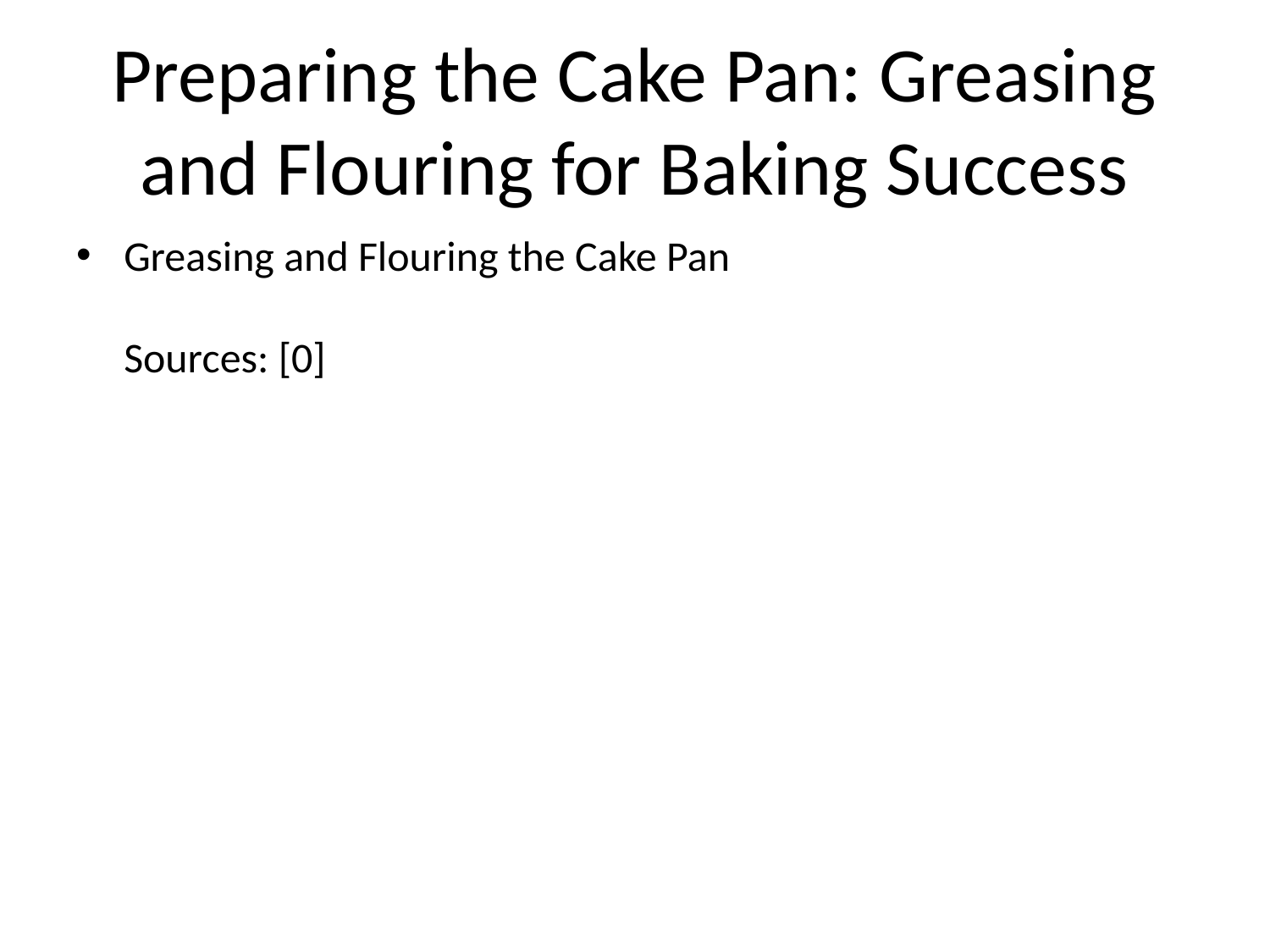

# Preparing the Cake Pan: Greasing and Flouring for Baking Success
Greasing and Flouring the Cake Pan
Sources: [0]